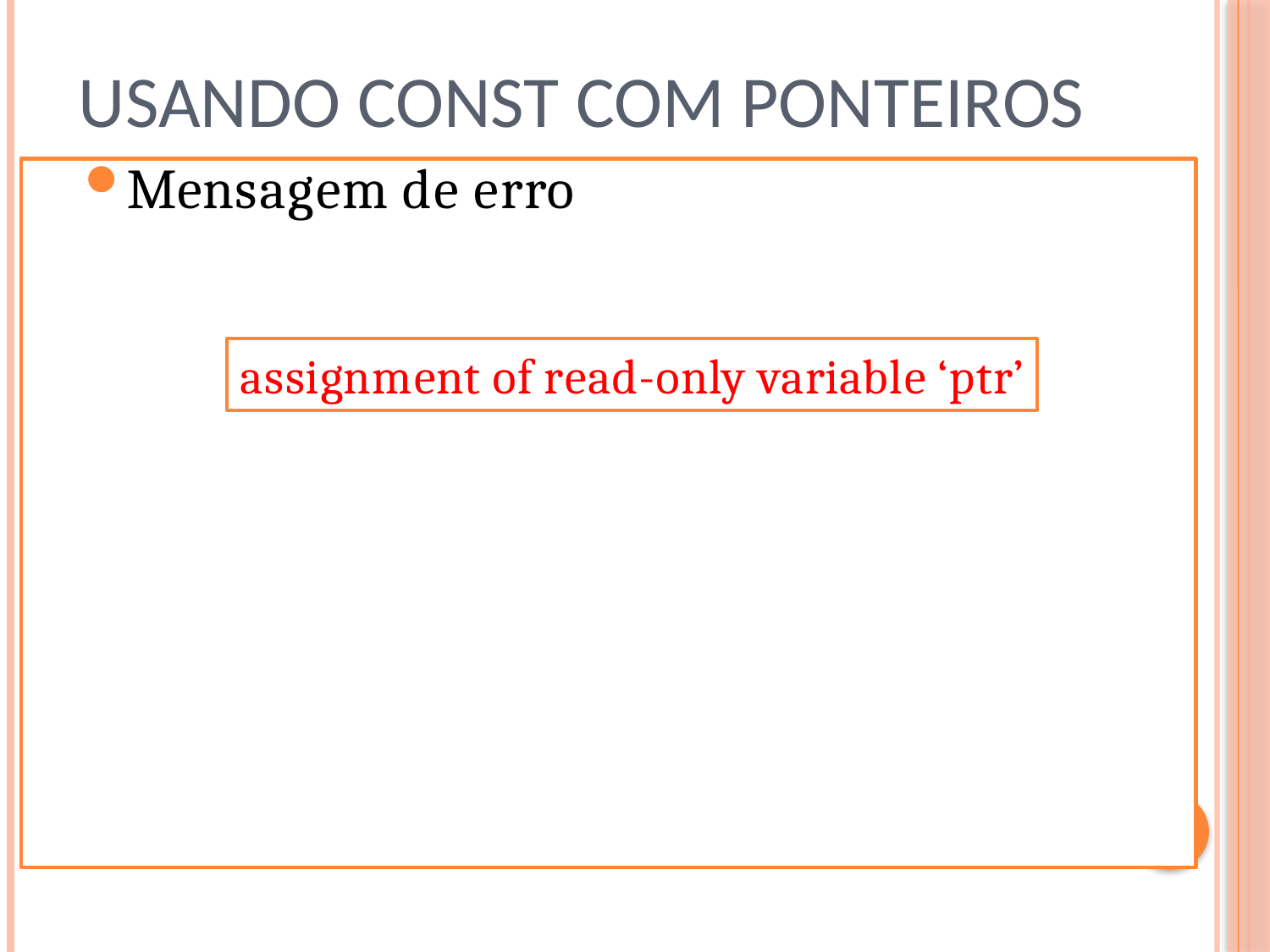

# Usando const com Ponteiros
Mensagem de erro

assignment of read-only variable ‘ptr’